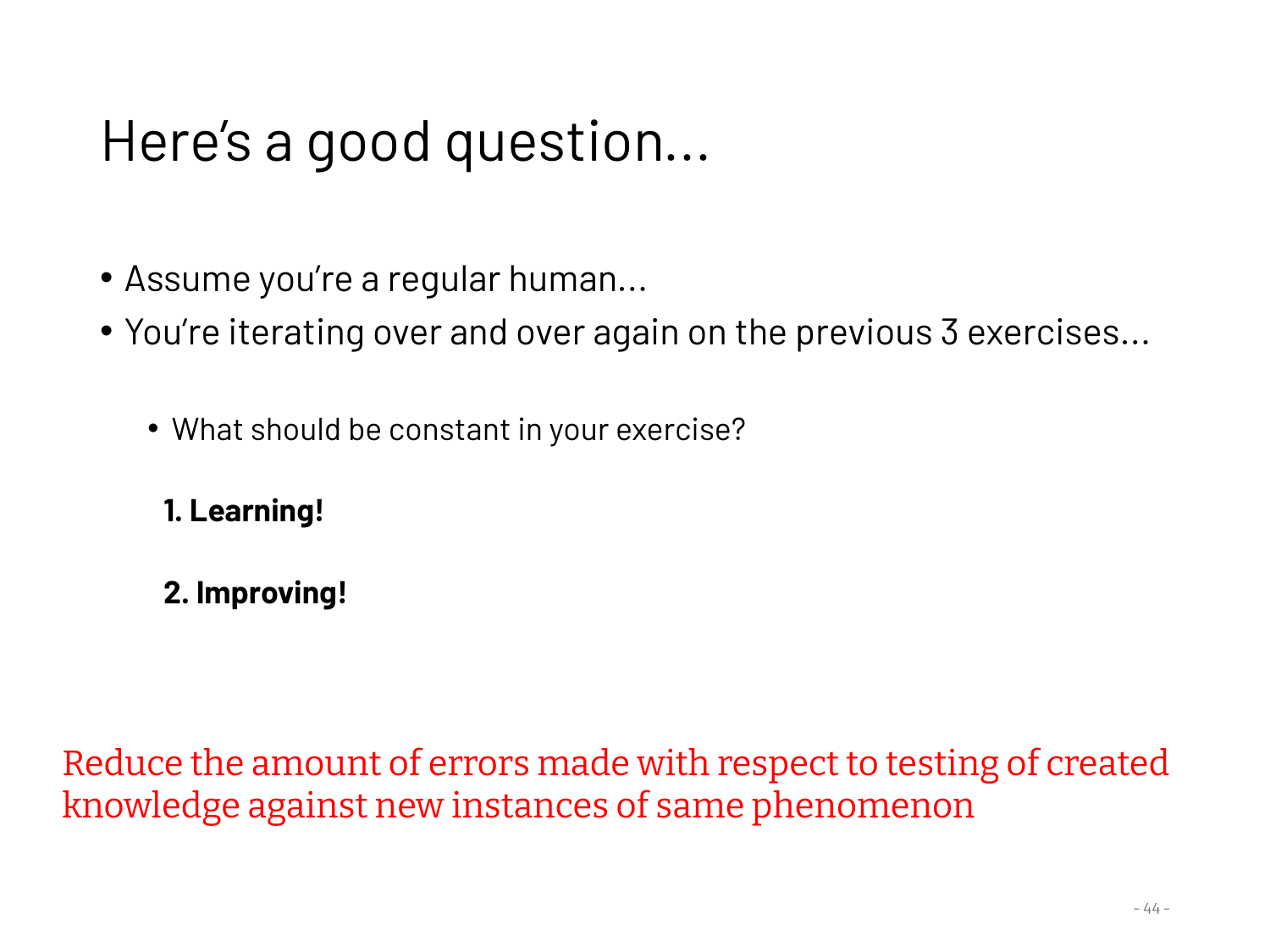

# Here’s a good question...
Assume you’re a regular human...
You’re iterating over and over again on the previous 3 exercises...

What should be constant in your exercise?

1. Learning!

2. Improving!
Reduce the amount of errors made with respect to testing of created knowledge against new instances of same phenomenon
- 44 -